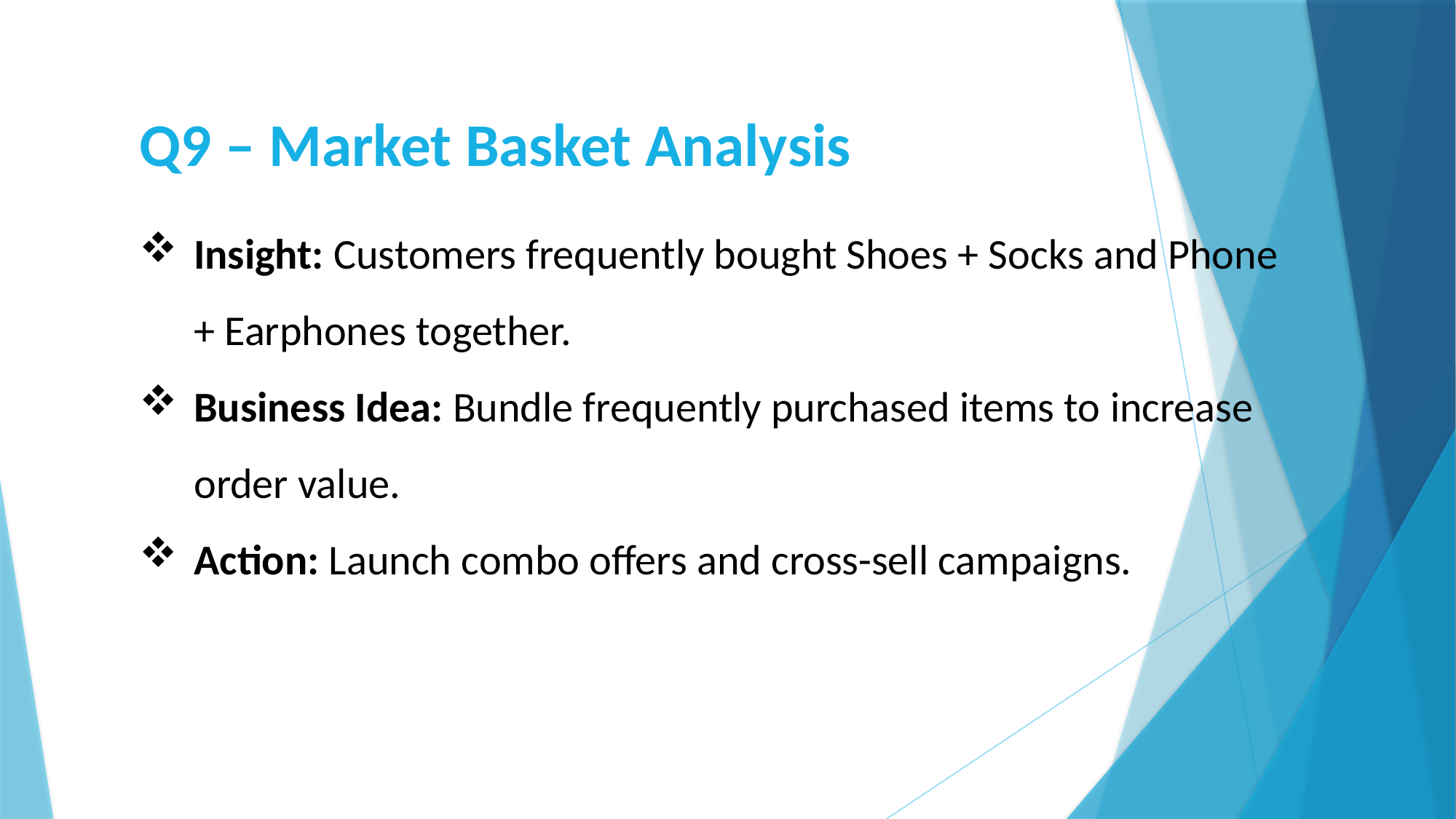

# Q9 – Market Basket Analysis
Insight: Customers frequently bought Shoes + Socks and Phone + Earphones together.
Business Idea: Bundle frequently purchased items to increase order value.
Action: Launch combo offers and cross-sell campaigns.